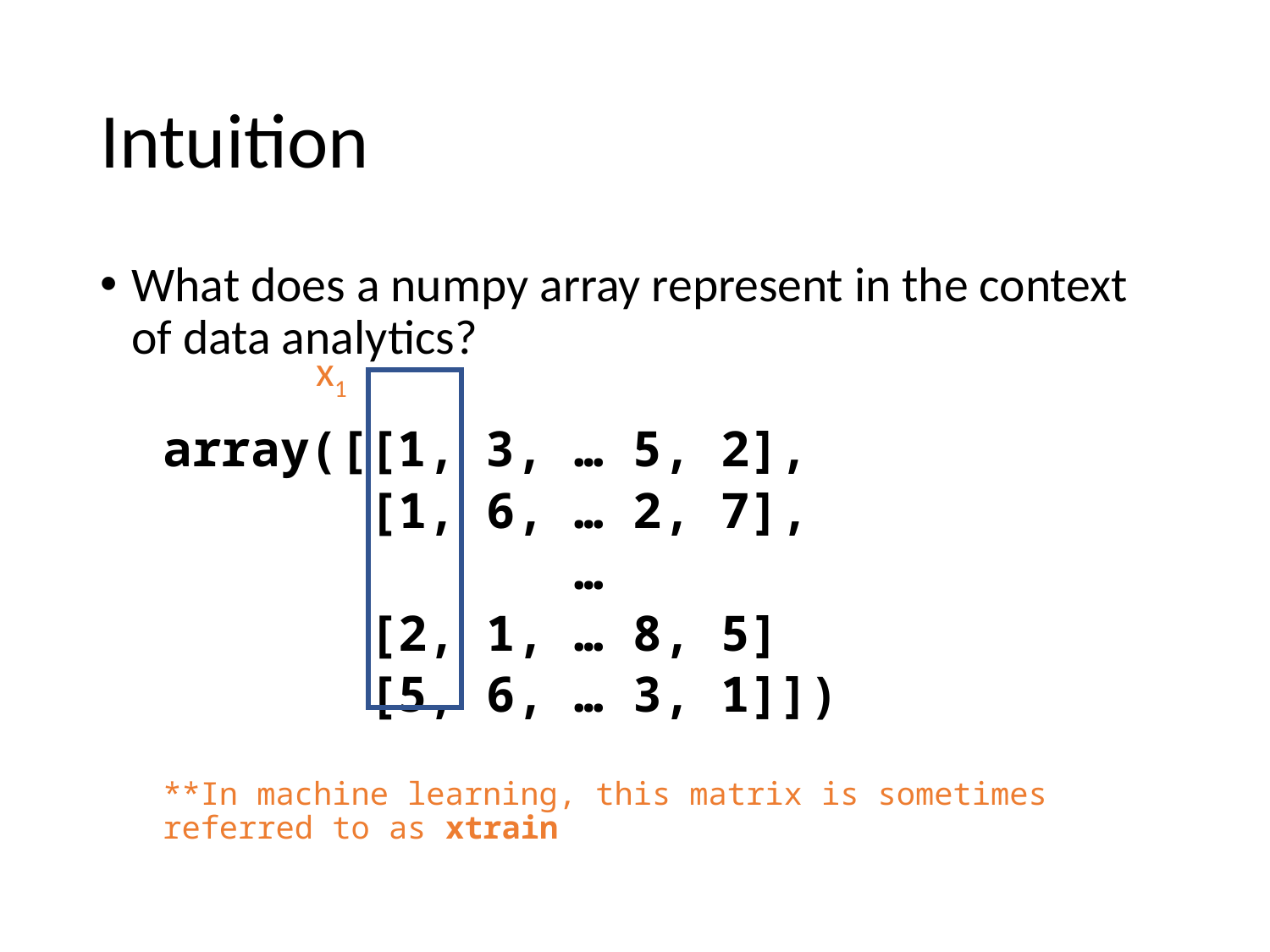

# Intuition
What does a numpy array represent in the context of data analytics?

array([[1, 3, … 5, 2],
       [1, 6, … 2, 7],
              …
       [2, 1, … 8, 5]
       [5, 6, … 3, 1]])

**In machine learning, this matrix is sometimes referred to as xtrain

x1